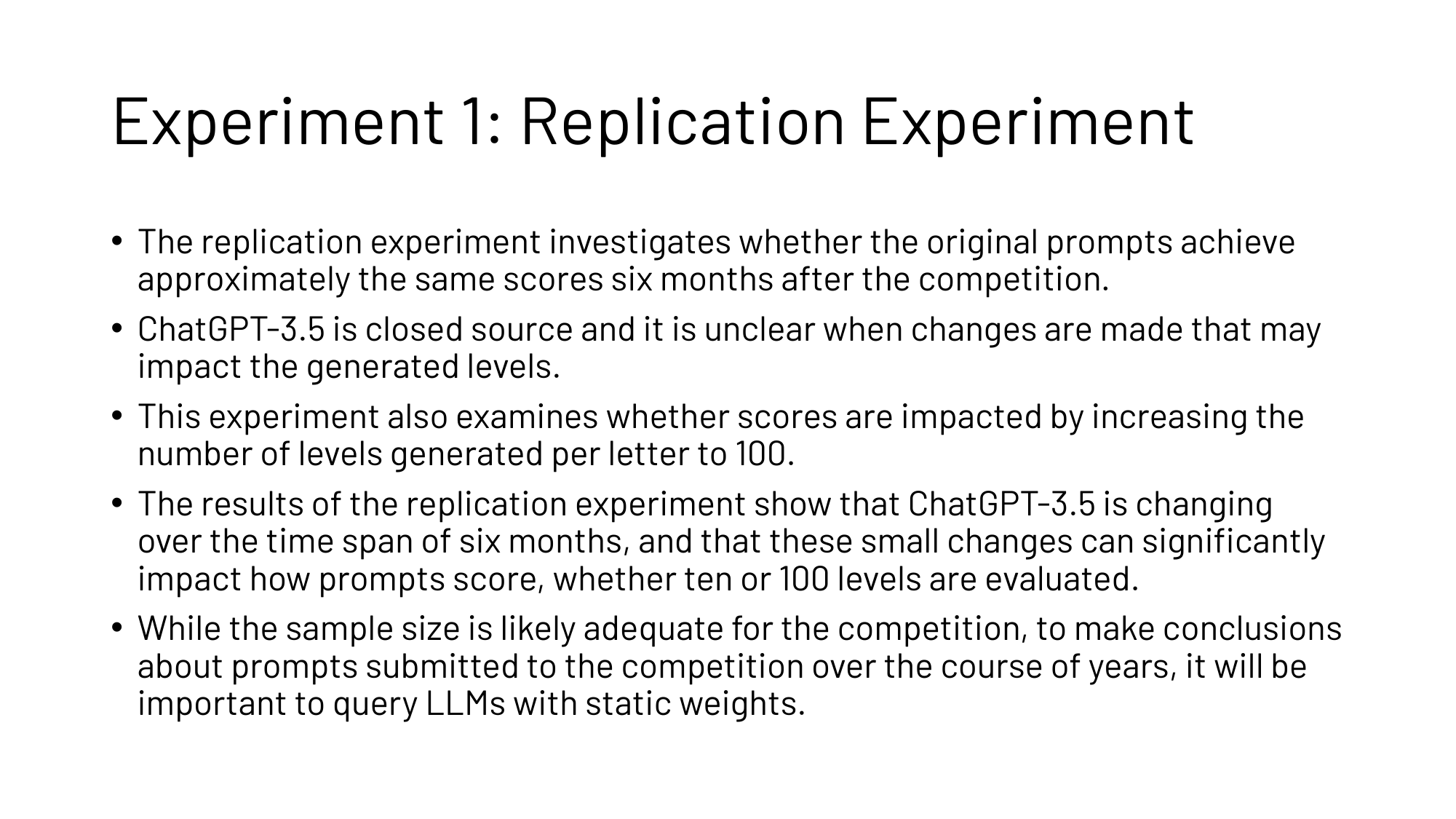

# Experiment 1: Replication Experiment
The replication experiment investigates whether the original prompts achieve approximately the same scores six months after the competition.
ChatGPT-3.5 is closed source and it is unclear when changes are made that may impact the generated levels.
This experiment also examines whether scores are impacted by increasing the number of levels generated per letter to 100.
The results of the replication experiment show that ChatGPT-3.5 is changing over the time span of six months, and that these small changes can significantly impact how prompts score, whether ten or 100 levels are evaluated.
While the sample size is likely adequate for the competition, to make conclusions about prompts submitted to the competition over the course of years, it will be important to query LLMs with static weights.